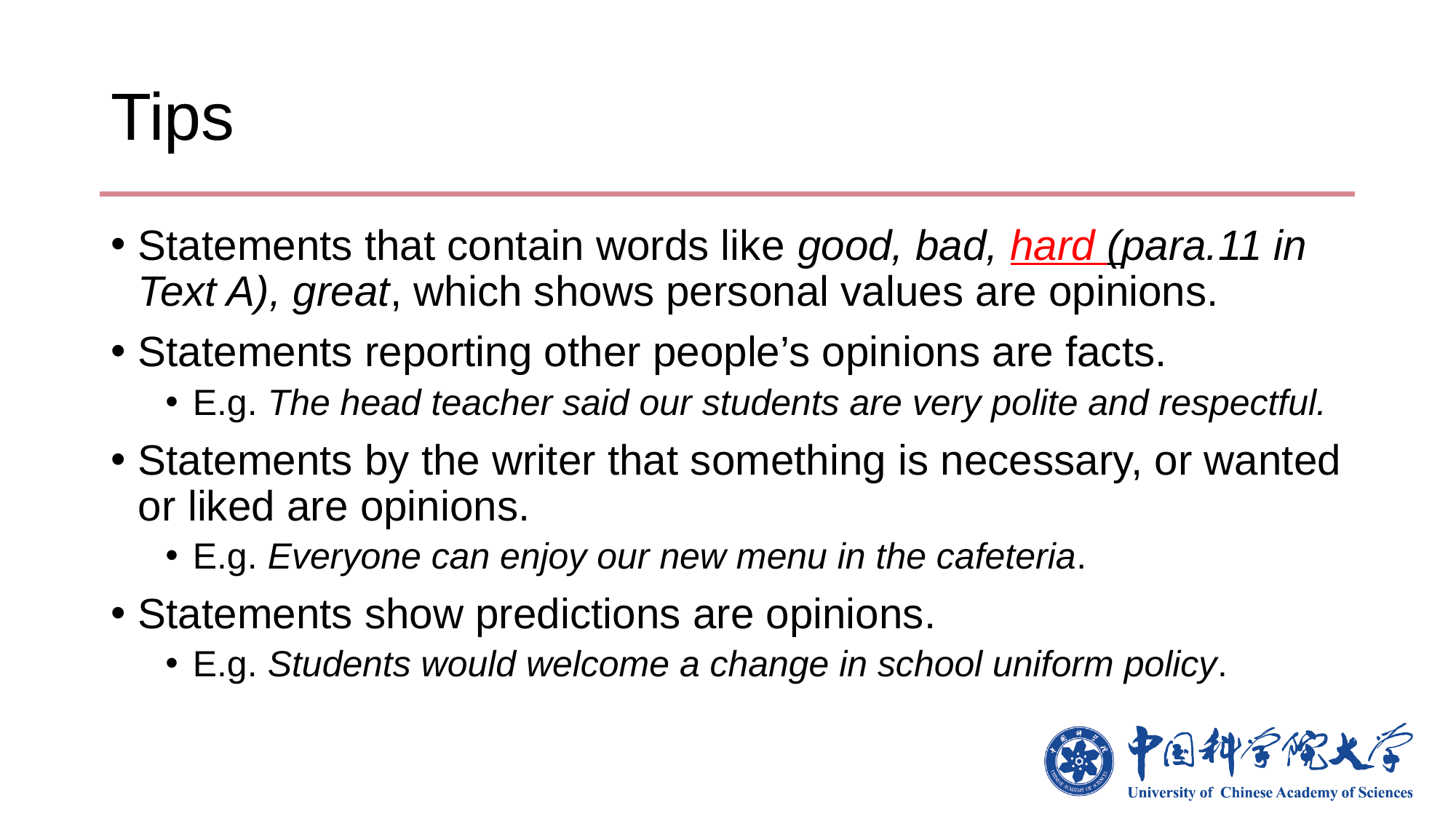

# Tips
Statements that contain words like good, bad, hard (para.11 in Text A), great, which shows personal values are opinions.
Statements reporting other people’s opinions are facts.
E.g. The head teacher said our students are very polite and respectful.
Statements by the writer that something is necessary, or wanted or liked are opinions.
E.g. Everyone can enjoy our new menu in the cafeteria.
Statements show predictions are opinions.
E.g. Students would welcome a change in school uniform policy.